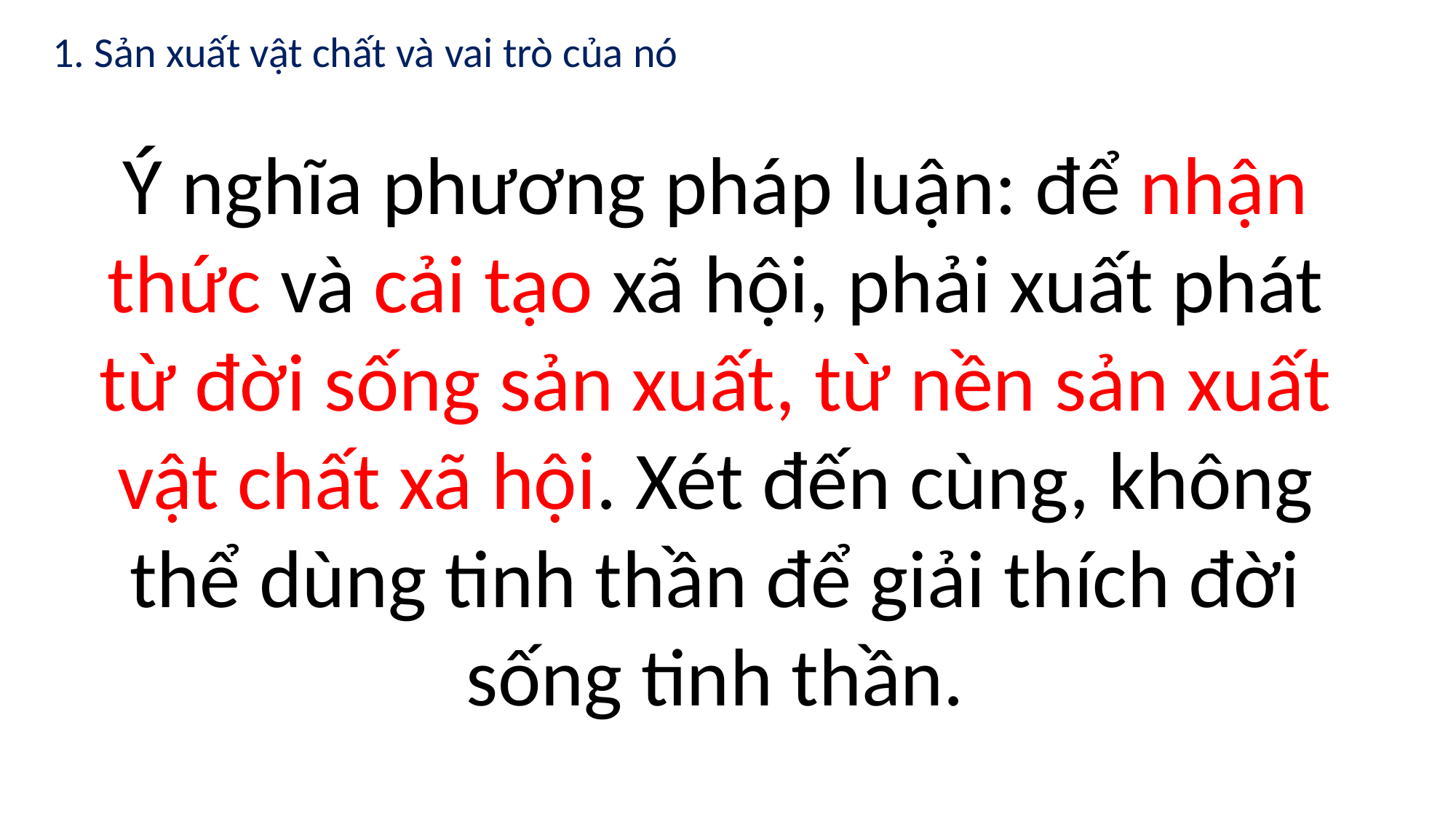

1. Sản xuất vật chất và vai trò của nó
Ý nghĩa phương pháp luận: để nhận thức và cải tạo xã hội, phải xuất phát từ đời sống sản xuất, từ nền sản xuất vật chất xã hội. Xét đến cùng, không thể dùng tinh thần để giải thích đời sống tinh thần.